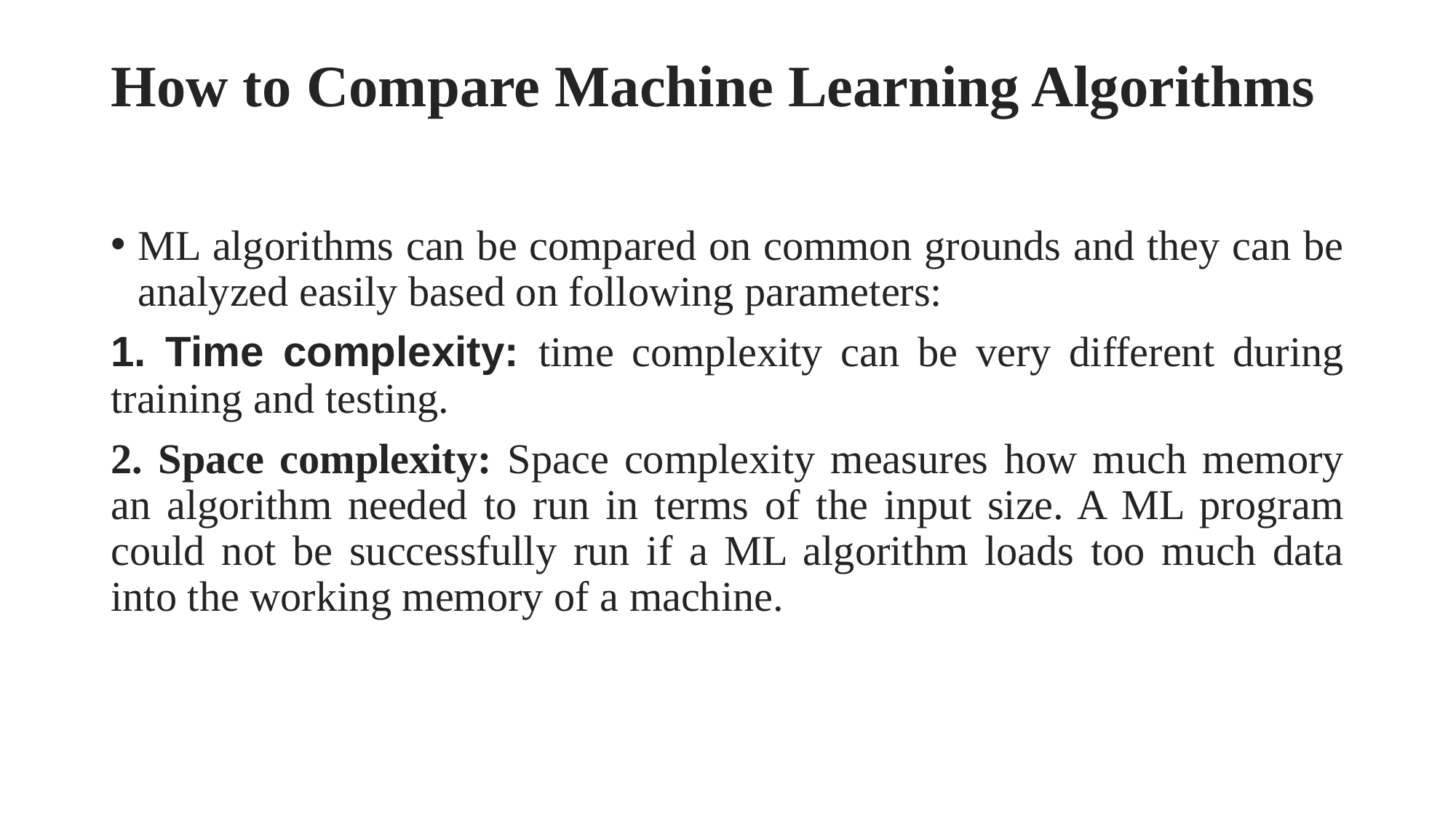

# How to Compare Machine Learning Algorithms
ML algorithms can be compared on common grounds and they can be analyzed easily based on following parameters:
1. Time complexity: time complexity can be very different during training and testing.
2. Space complexity: Space complexity measures how much memory an algorithm needed to run in terms of the input size. A ML program could not be successfully run if a ML algorithm loads too much data into the working memory of a machine.